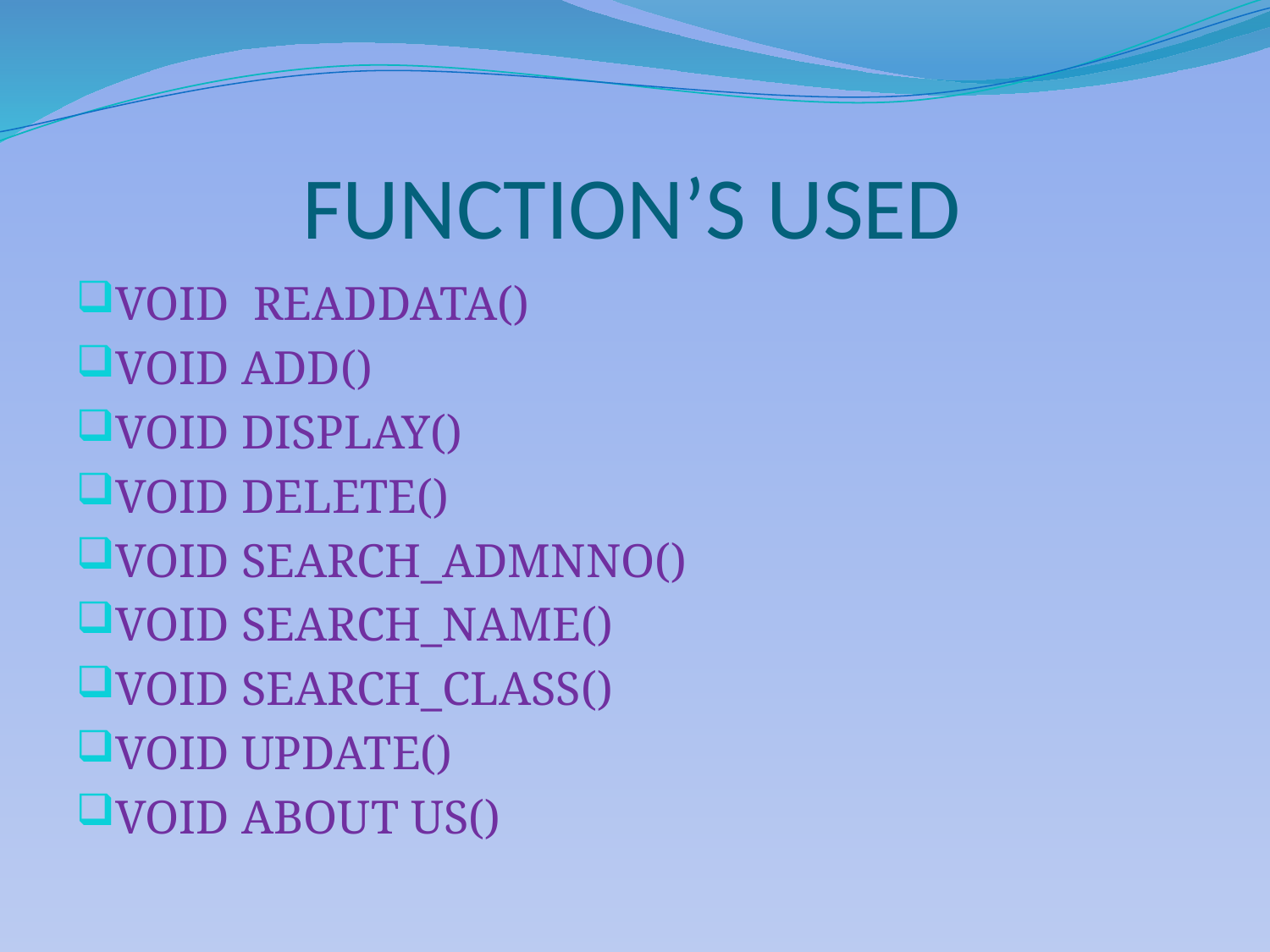

# FUNCTION’S USED
VOID  READDATA()
VOID ADD()
VOID DISPLAY()
VOID DELETE()
VOID SEARCH_ADMNNO()
VOID SEARCH_NAME()
VOID SEARCH_CLASS()
VOID UPDATE()
VOID ABOUT US()